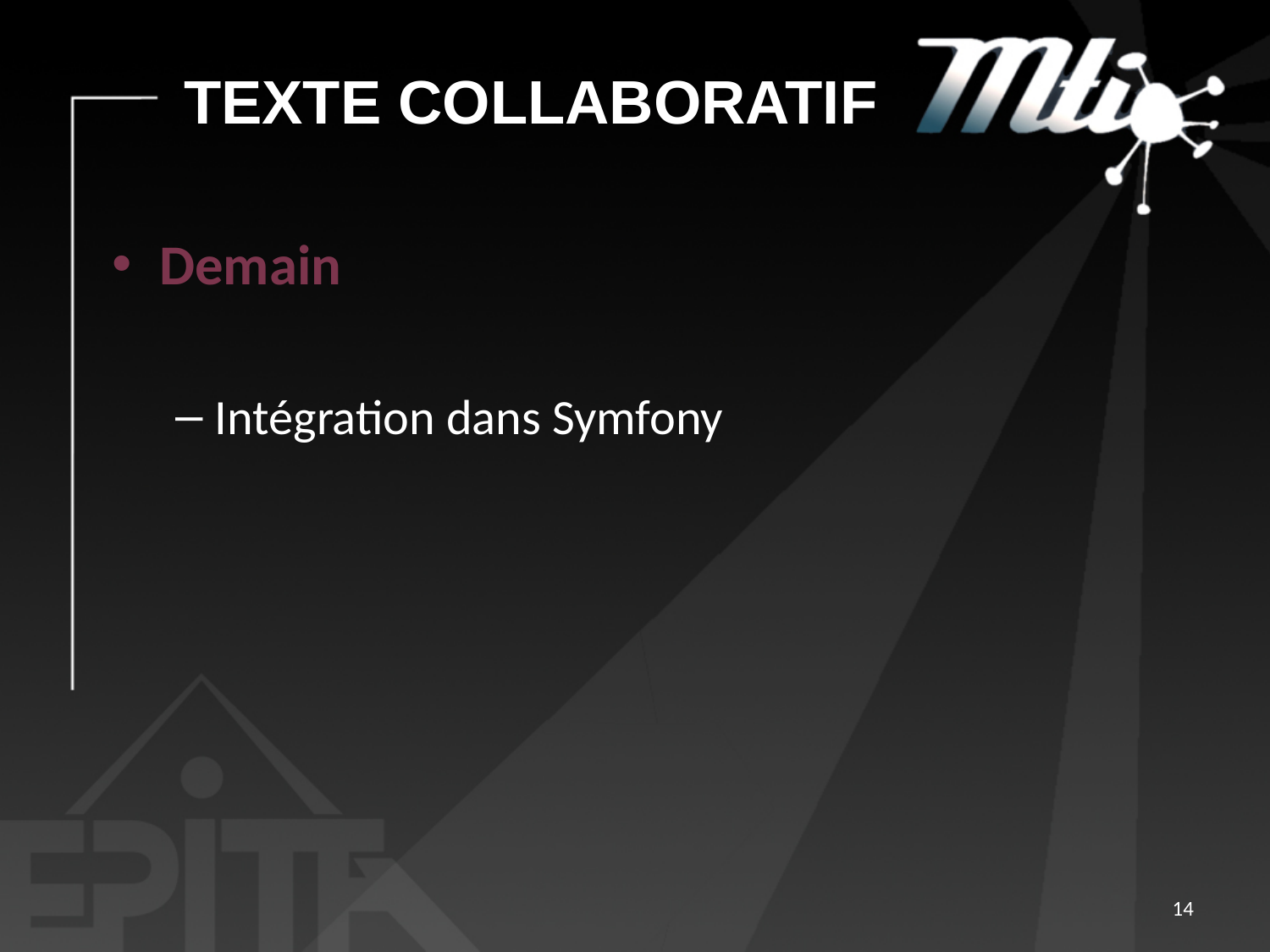

# Texte Collaboratif
Demain

Intégration dans Symfony

14